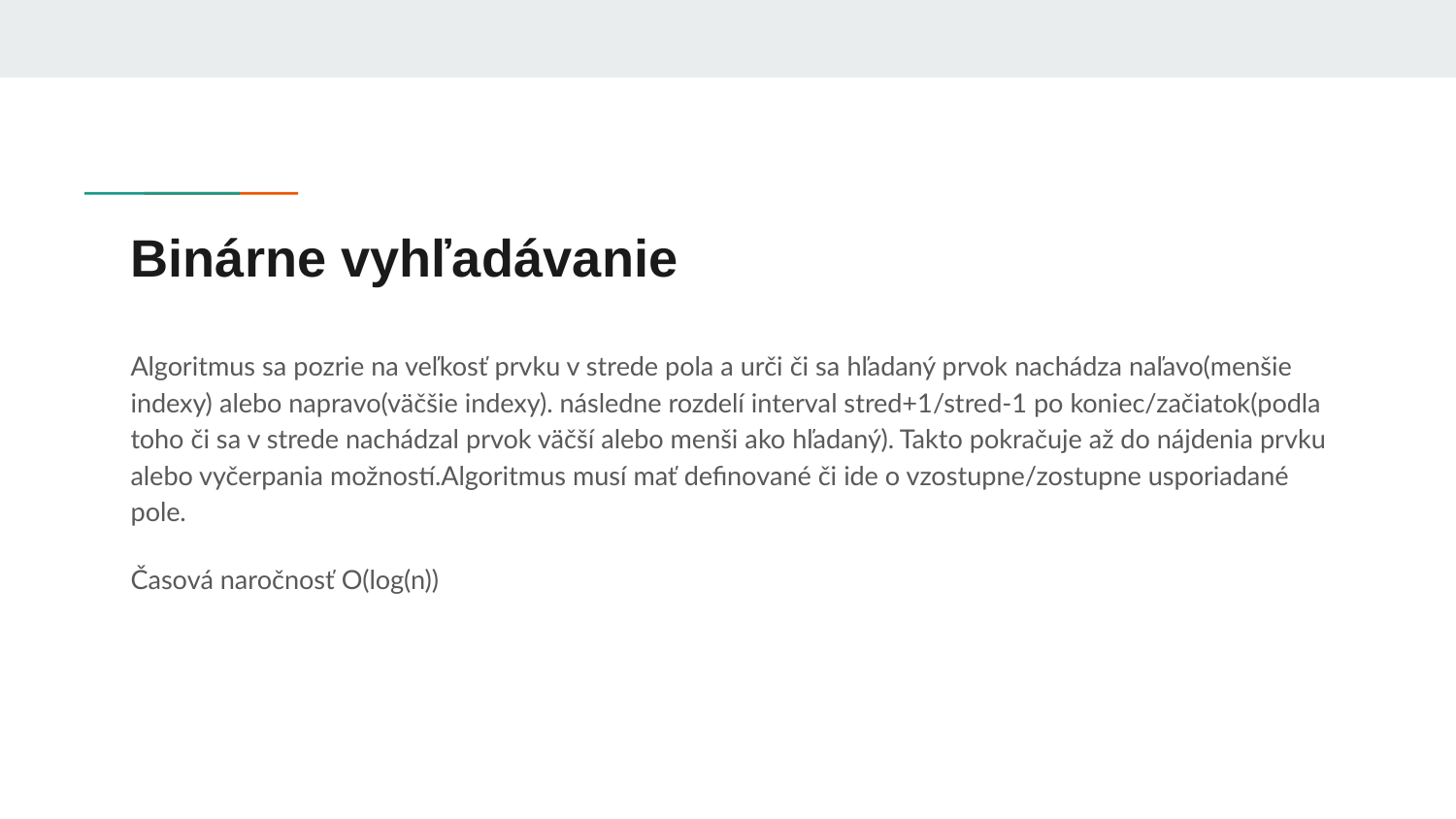

# Binárne vyhľadávanie

Algoritmus sa pozrie na veľkosť prvku v strede pola a urči či sa hľadaný prvok nachádza naľavo(menšie indexy) alebo napravo(väčšie indexy). následne rozdelí interval stred+1/stred-1 po koniec/začiatok(podla toho či sa v strede nachádzal prvok väčší alebo menši ako hľadaný). Takto pokračuje až do nájdenia prvku alebo vyčerpania možností.Algoritmus musí mať definované či ide o vzostupne/zostupne usporiadané pole.
Časová naročnosť O(log(n))